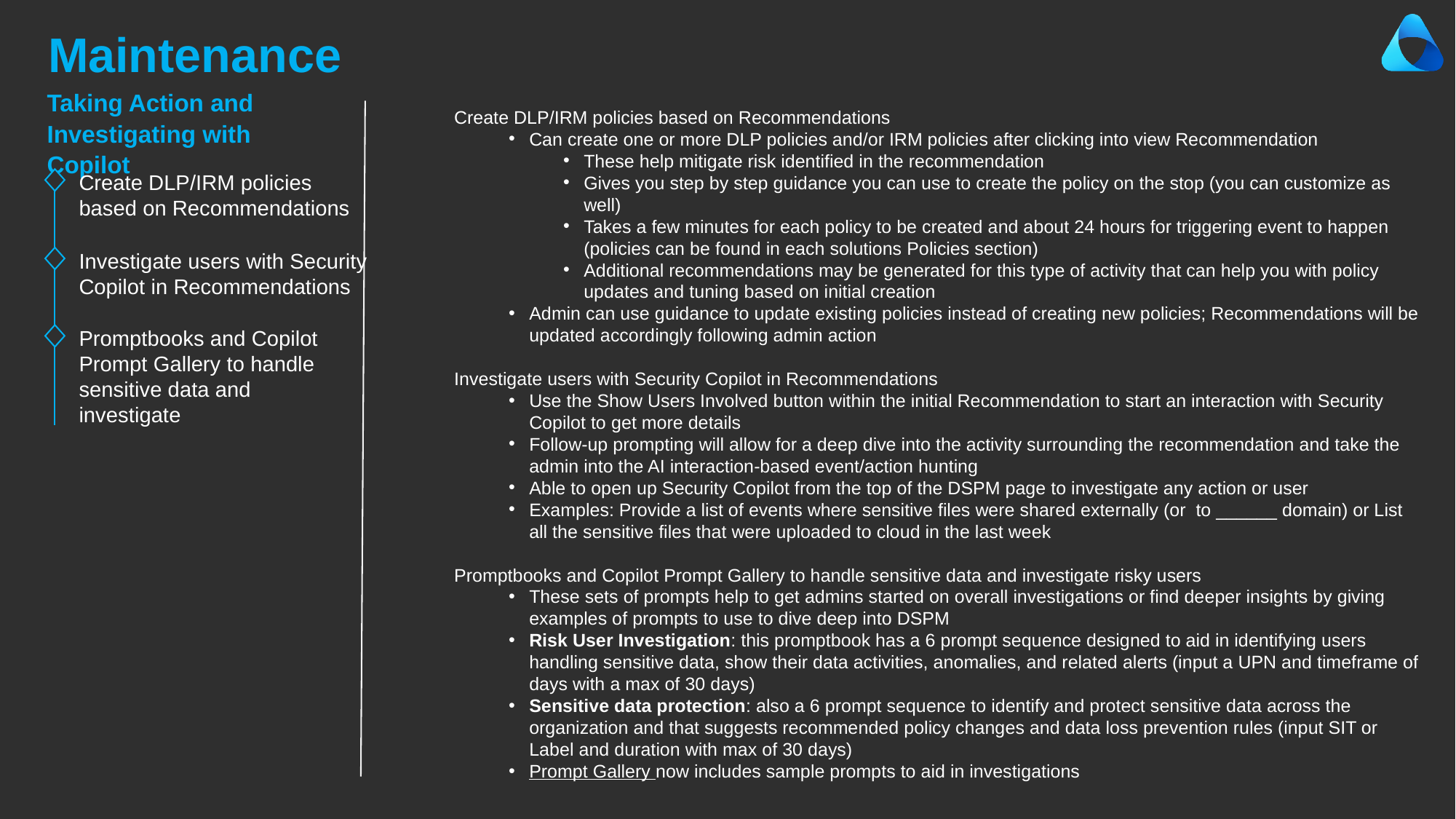

Maintenance
Taking Action and Investigating with Copilot
Create DLP/IRM policies based on Recommendations
Can create one or more DLP policies and/or IRM policies after clicking into view Recommendation
These help mitigate risk identified in the recommendation
Gives you step by step guidance you can use to create the policy on the stop (you can customize as well)
Takes a few minutes for each policy to be created and about 24 hours for triggering event to happen (policies can be found in each solutions Policies section)
Additional recommendations may be generated for this type of activity that can help you with policy updates and tuning based on initial creation
Admin can use guidance to update existing policies instead of creating new policies; Recommendations will be updated accordingly following admin action

Investigate users with Security Copilot in Recommendations
Use the Show Users Involved button within the initial Recommendation to start an interaction with Security Copilot to get more details
Follow-up prompting will allow for a deep dive into the activity surrounding the recommendation and take the admin into the AI interaction-based event/action hunting
Able to open up Security Copilot from the top of the DSPM page to investigate any action or user
Examples: Provide a list of events where sensitive files were shared externally (or  to ______ domain) or List all the sensitive files that were uploaded to cloud in the last week

Promptbooks and Copilot Prompt Gallery to handle sensitive data and investigate risky users
These sets of prompts help to get admins started on overall investigations or find deeper insights by giving examples of prompts to use to dive deep into DSPM
Risk User Investigation: this promptbook has a 6 prompt sequence designed to aid in identifying users handling sensitive data, show their data activities, anomalies, and related alerts (input a UPN and timeframe of days with a max of 30 days)
Sensitive data protection: also a 6 prompt sequence to identify and protect sensitive data across the organization and that suggests recommended policy changes and data loss prevention rules (input SIT or Label and duration with max of 30 days)
Prompt Gallery now includes sample prompts to aid in investigations

Create DLP/IRM policies based on Recommendations

Investigate users with Security Copilot in Recommendations

Promptbooks and Copilot Prompt Gallery to handle sensitive data and investigate